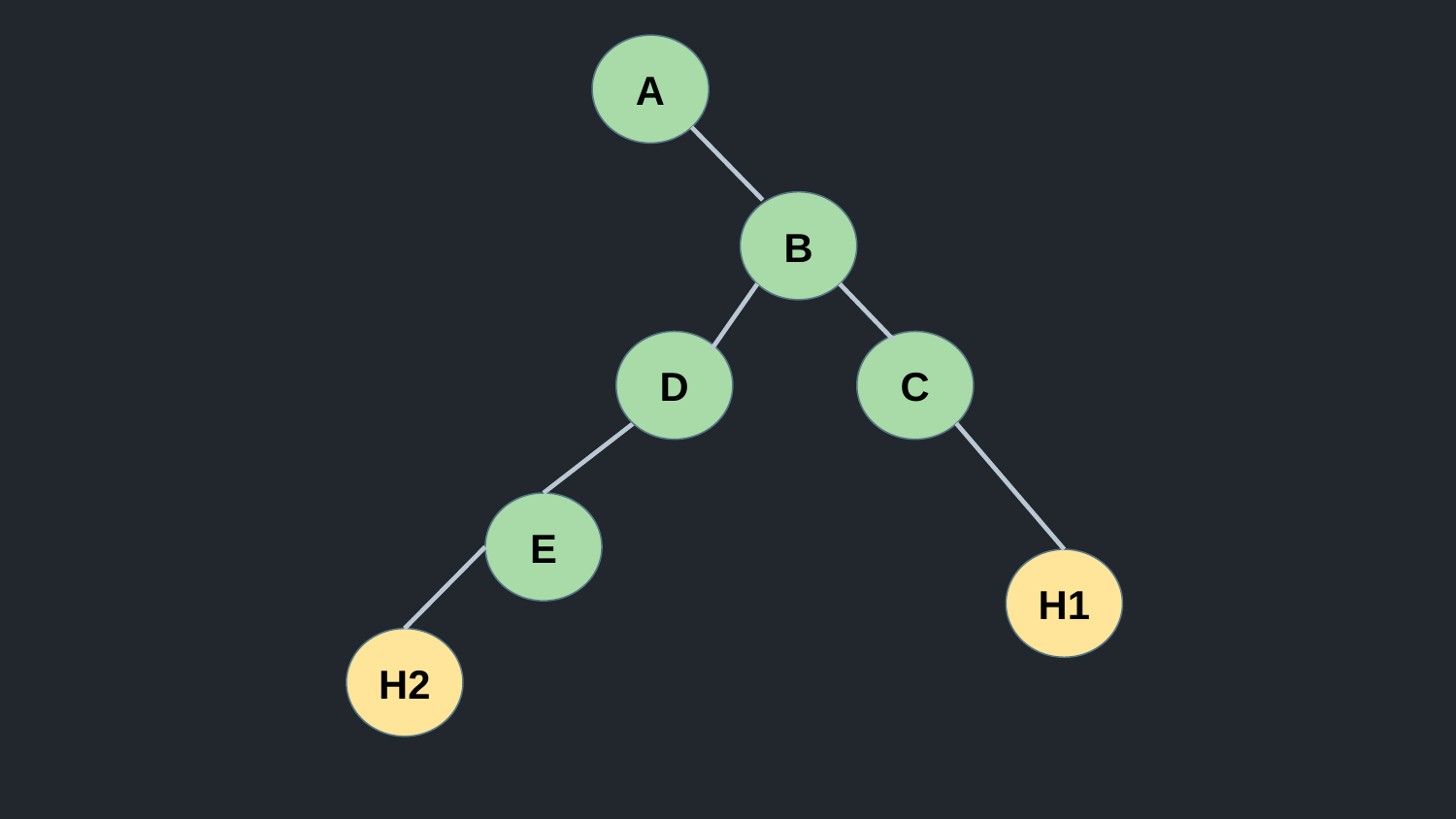

A
B

D
C
E
H1
H2